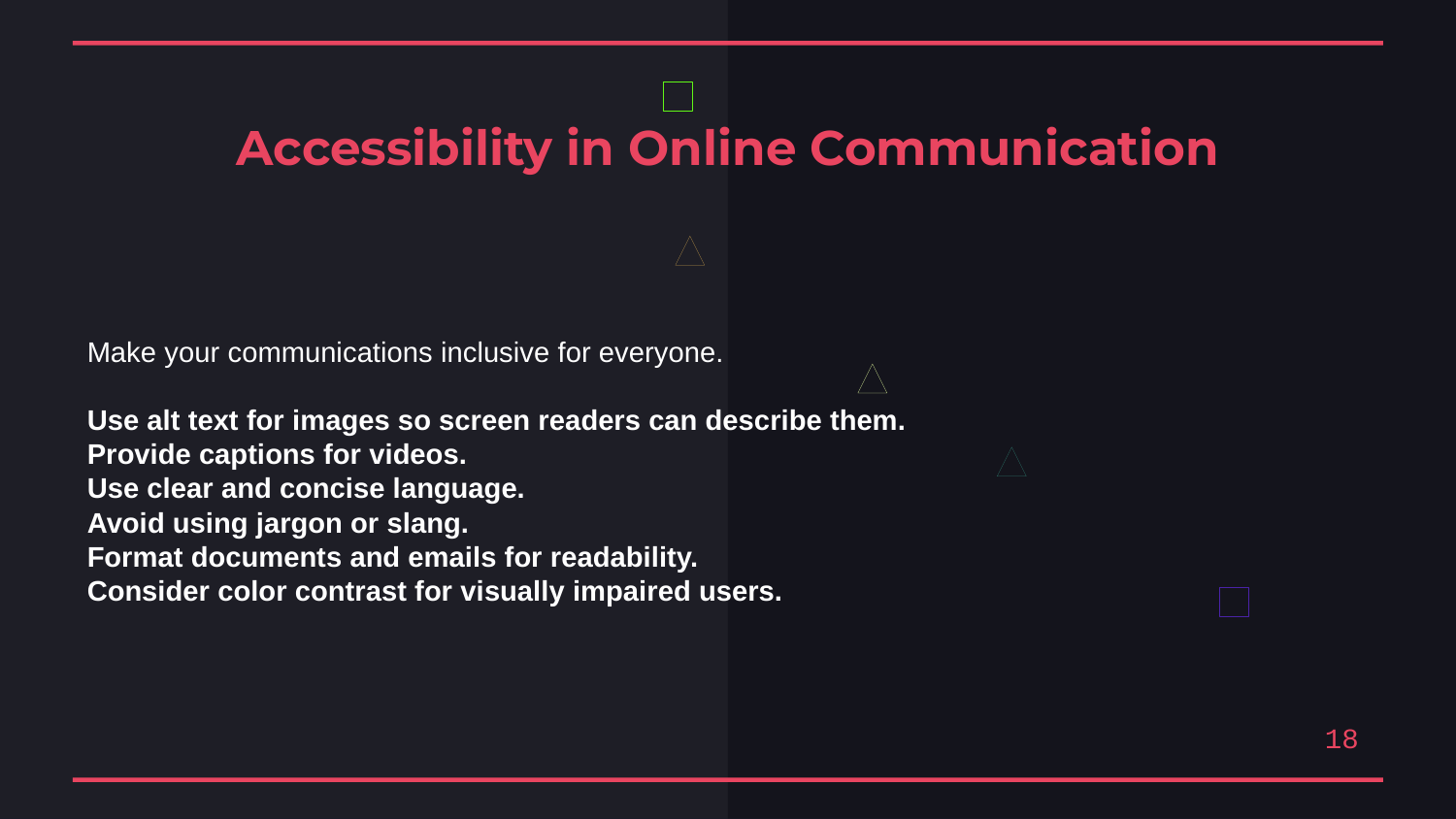

Accessibility in Online Communication

Make your communications inclusive for everyone.

Use alt text for images so screen readers can describe them.
Provide captions for videos.
Use clear and concise language.
Avoid using jargon or slang.
Format documents and emails for readability.
Consider color contrast for visually impaired users.

18